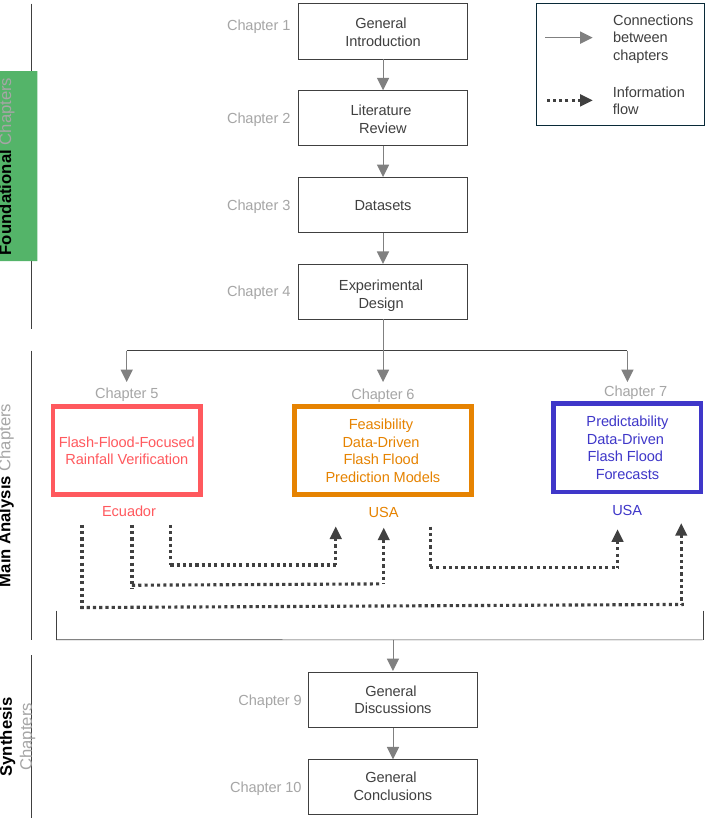

Connections between chapters

General
Introduction
Chapter 1
Foundational Chapters
Information
flow

Literature
Review
Chapter 2

Chapter 3
Datasets

Experimental
Design
Chapter 4
Chapter 7
Chapter 5
Chapter 6
Main Analysis Chapters

Predictability
Data-Driven
Flash Flood
Forecasts

Feasibility
Data-Driven
Flash Flood
Prediction Models
Flash-Flood-Focused
Rainfall Verification
USA
Ecuador
USA
Synthesis Chapters

General
Discussions
Chapter 9

General
Conclusions
Chapter 10